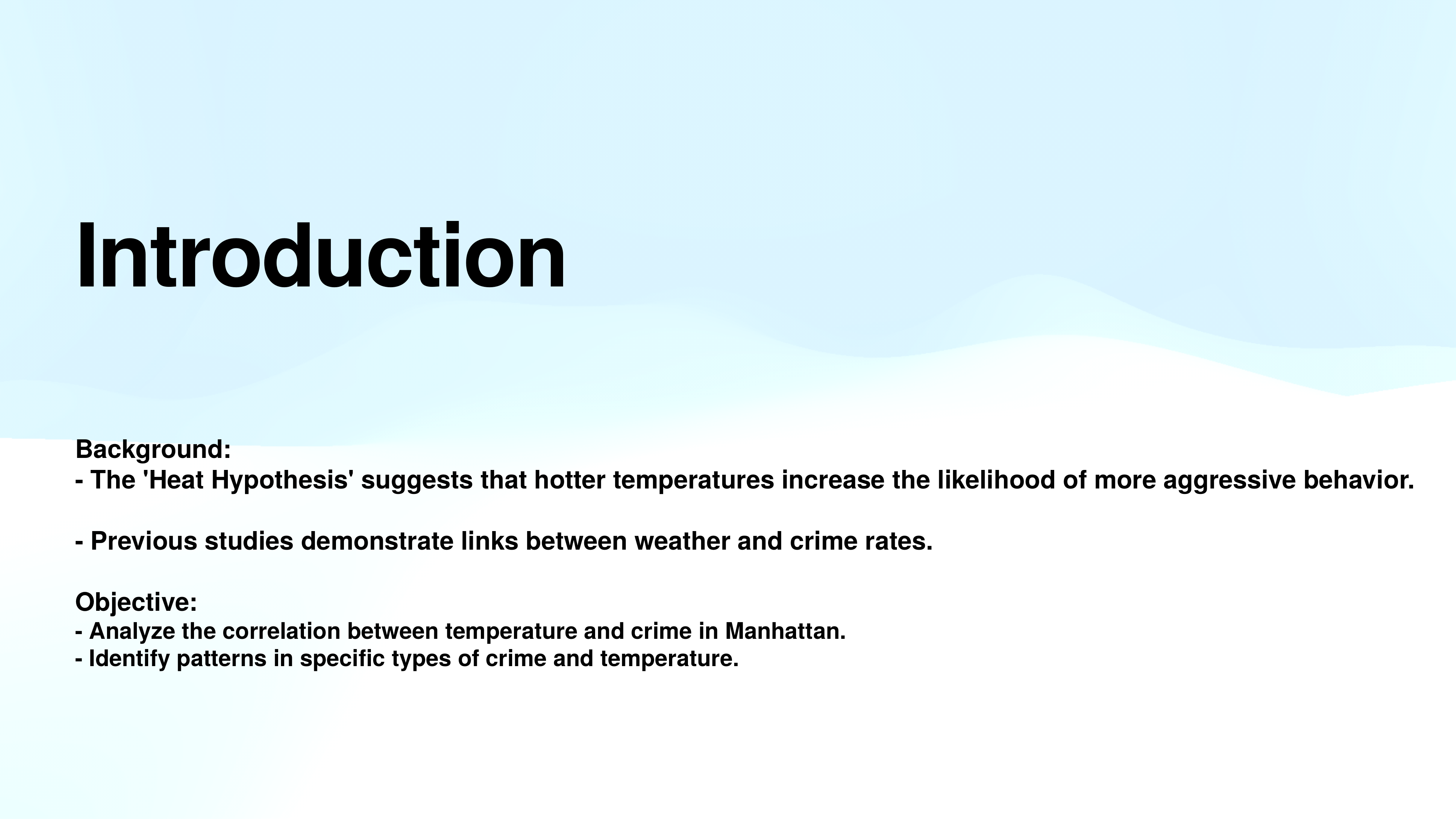

# Introduction
Background:
- The 'Heat Hypothesis' suggests that hotter temperatures increase the likelihood of more aggressive behavior.

- Previous studies demonstrate links between weather and crime rates.

Objective:
- Analyze the correlation between temperature and crime in Manhattan.
- Identify patterns in specific types of crime and temperature.